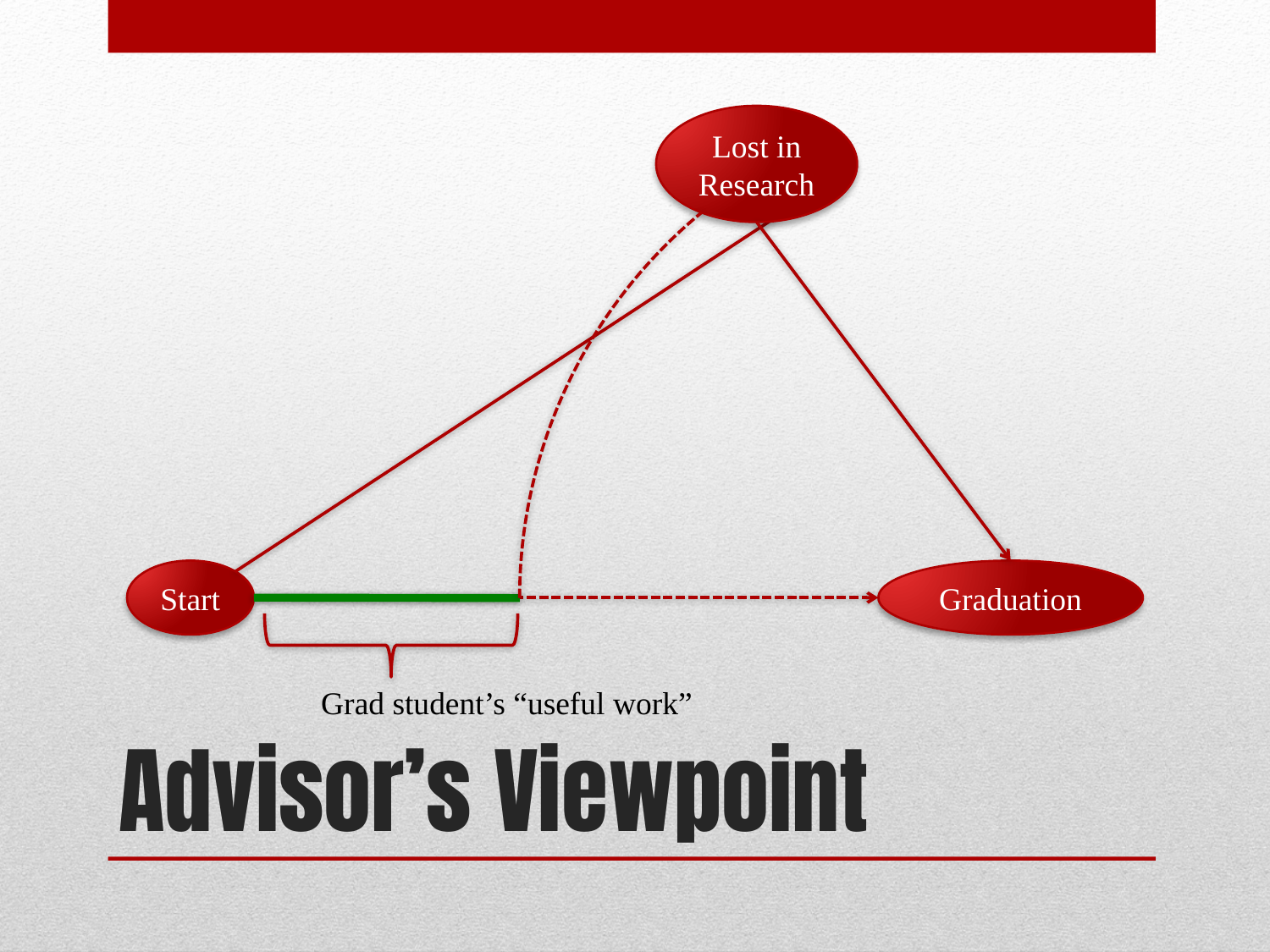

Lost in Research

Start
Graduation
# Advisor’s Viewpoint
Grad student’s “useful work”